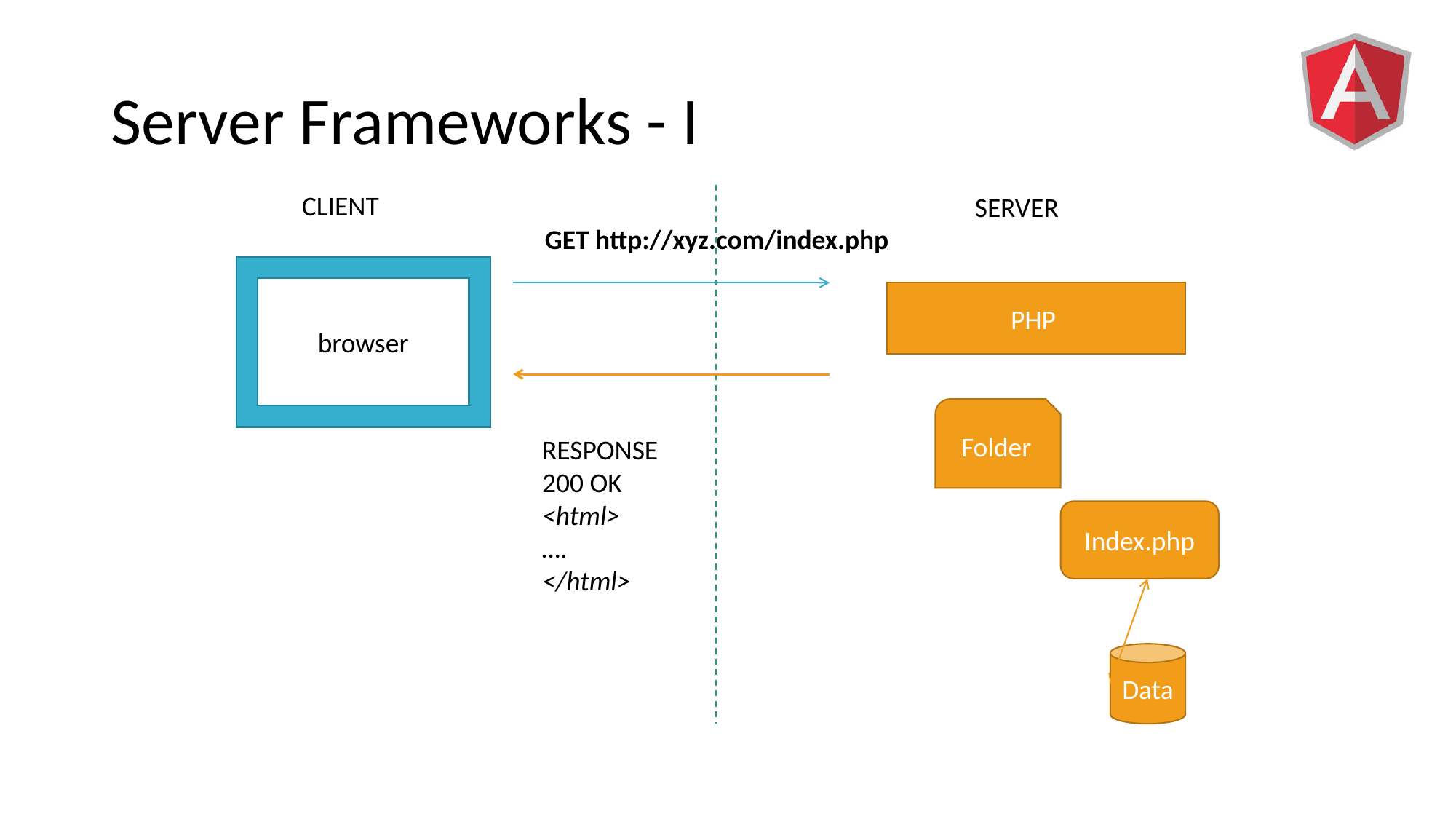

# Server Frameworks - I
CLIENT
SERVER
GET http://xyz.com/index.php
browser
PHP
Folder
RESPONSE
200 OK
<html>
….
</html>
Index.php
Data